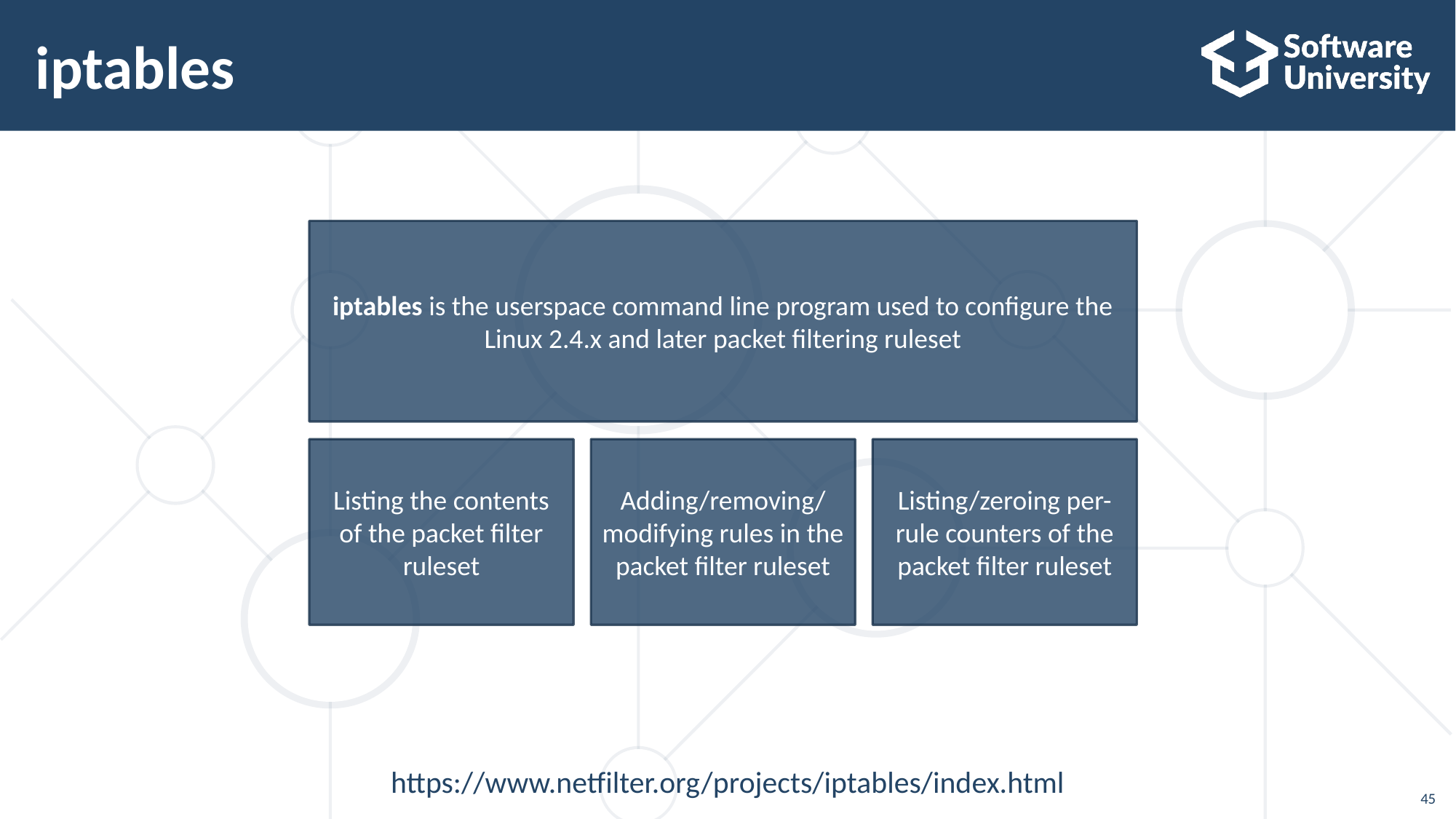

# iptables
iptables is the userspace command line program used to configure the Linux 2.4.x and later packet filtering ruleset
Listing the contents of the packet filter ruleset
Adding/removing/modifying rules in the packet filter ruleset
Listing/zeroing per-rule counters of the packet filter ruleset
https://www.netfilter.org/projects/iptables/index.html
45